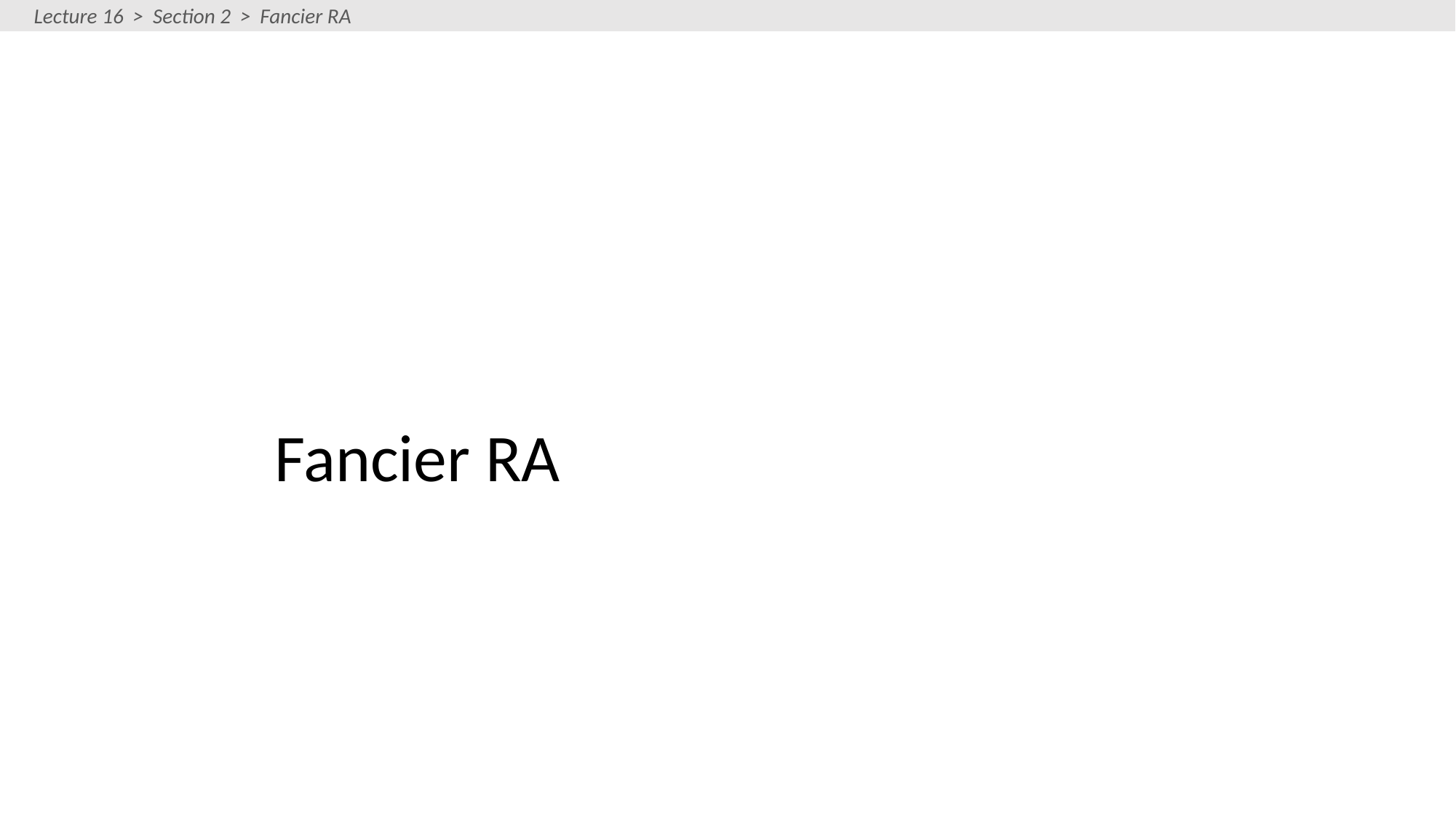

Lecture 16  >  Section 2  >  Fancier RA
# Fancier RA